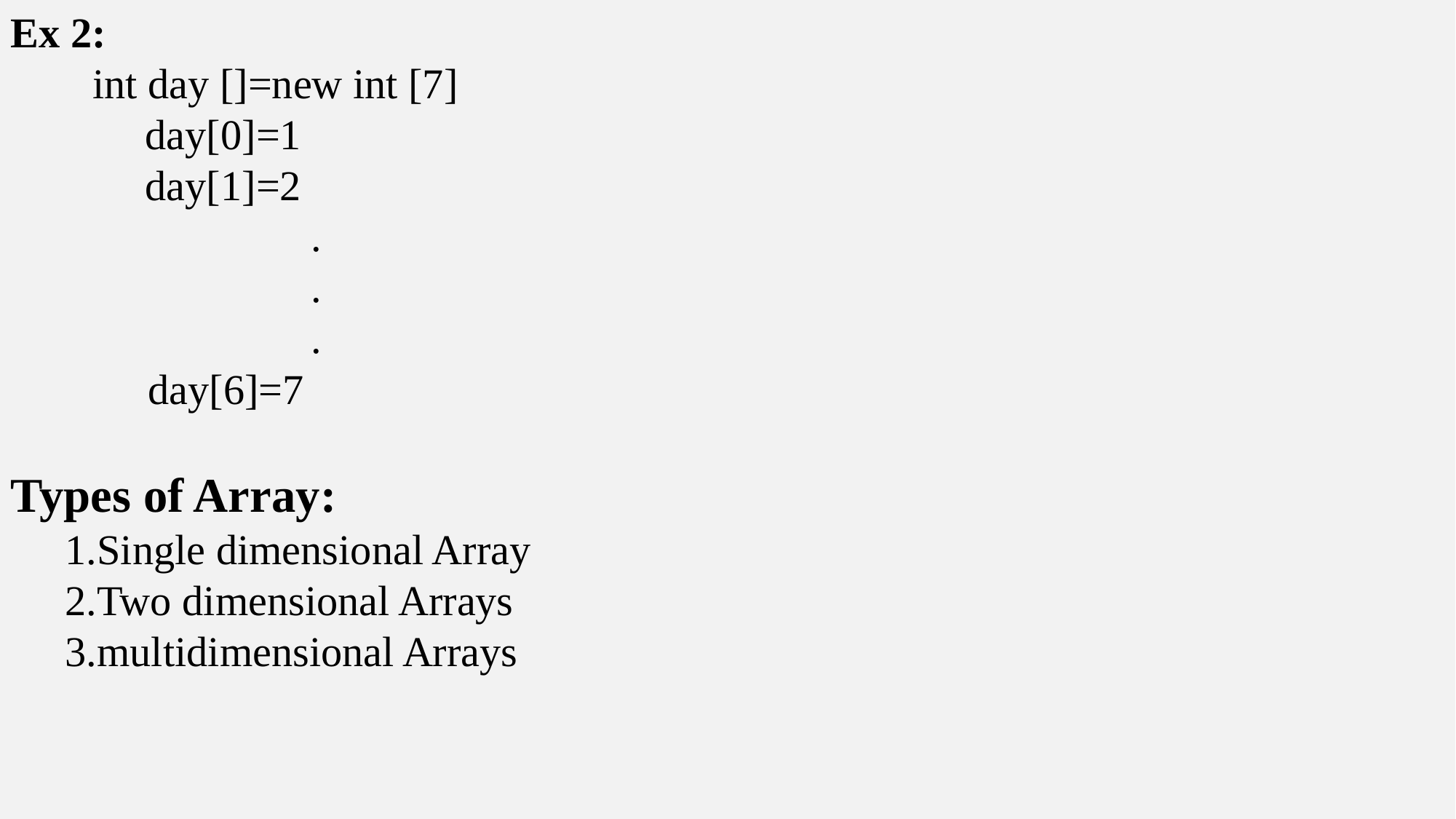

Ex 2:
int day []=new int [7]
     day[0]=1
     day[1]=2
		.
		.
		.
             day[6]=7

Types of Array:
1.Single dimensional Array
2.Two dimensional Arrays
3.multidimensional Arrays